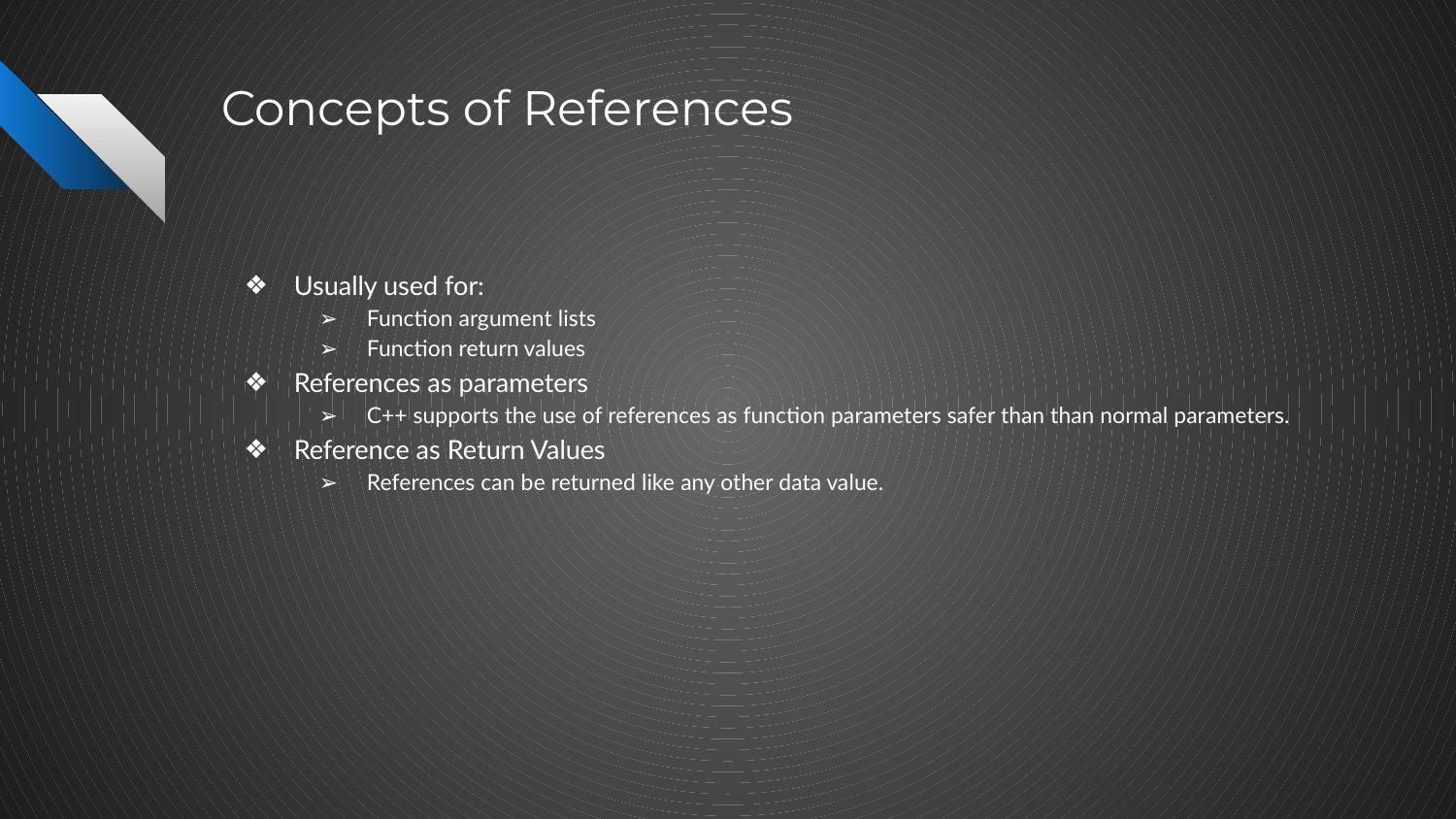

# Concepts of References
Usually used for:
Function argument lists
Function return values
References as parameters
C++ supports the use of references as function parameters safer than than normal parameters.
Reference as Return Values
References can be returned like any other data value.